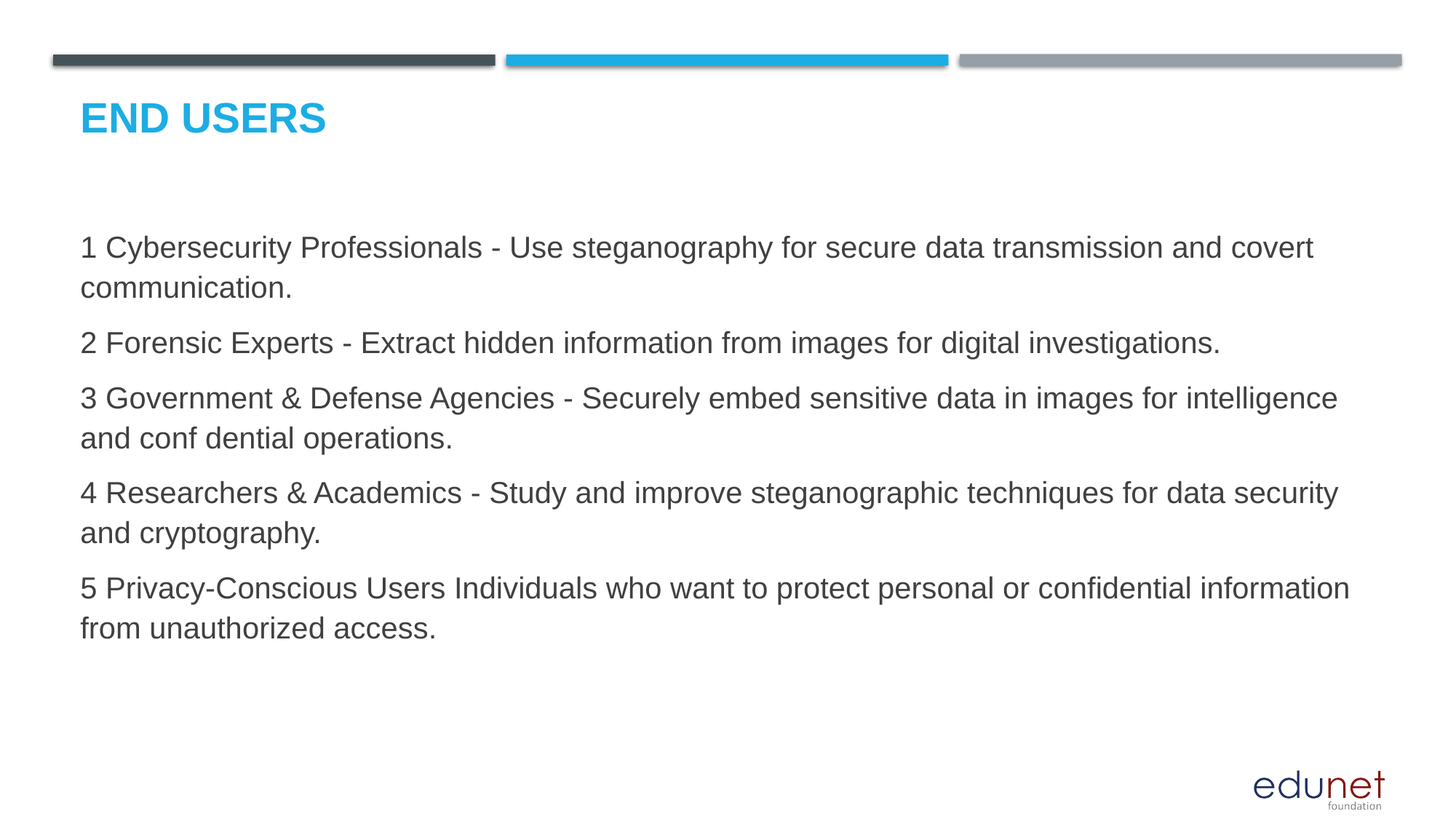

# End users
1 Cybersecurity Professionals - Use steganography for secure data transmission and covert communication.
2 Forensic Experts - Extract hidden information from images for digital investigations.
3 Government & Defense Agencies - Securely embed sensitive data in images for intelligence and conf dential operations.
4 Researchers & Academics - Study and improve steganographic techniques for data security and cryptography.
5 Privacy-Conscious Users Individuals who want to protect personal or confidential information from unauthorized access.